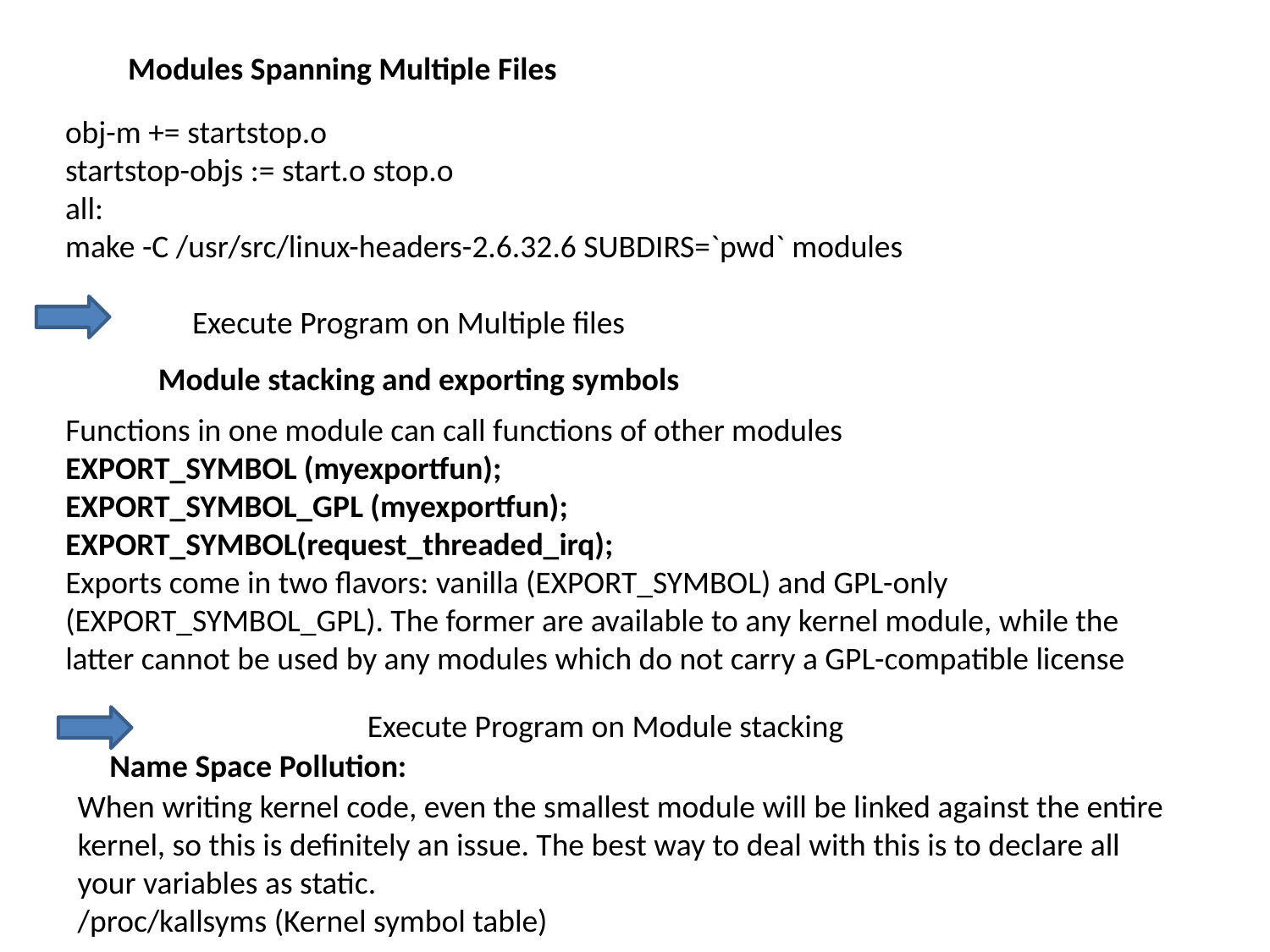

Modules Spanning Multiple Files
obj-m += startstop.o
startstop-objs := start.o stop.o
all:
make -C /usr/src/linux-headers-2.6.32.6 SUBDIRS=`pwd` modules

	Execute Program on Multiple files

Module stacking and exporting symbols
Functions in one module can call functions of other modules
EXPORT_SYMBOL (myexportfun);
EXPORT_SYMBOL_GPL (myexportfun);
EXPORT_SYMBOL(request_threaded_irq);
Exports come in two flavors: vanilla (EXPORT_SYMBOL) and GPL-only (EXPORT_SYMBOL_GPL). The former are available to any kernel module, while the latter cannot be used by any modules which do not carry a GPL-compatible license
 Execute Program on Module stacking

Name Space Pollution:
When writing kernel code, even the smallest module will be linked against the entire kernel, so this is definitely an issue. The best way to deal with this is to declare all your variables as static.
/proc/kallsyms (Kernel symbol table)